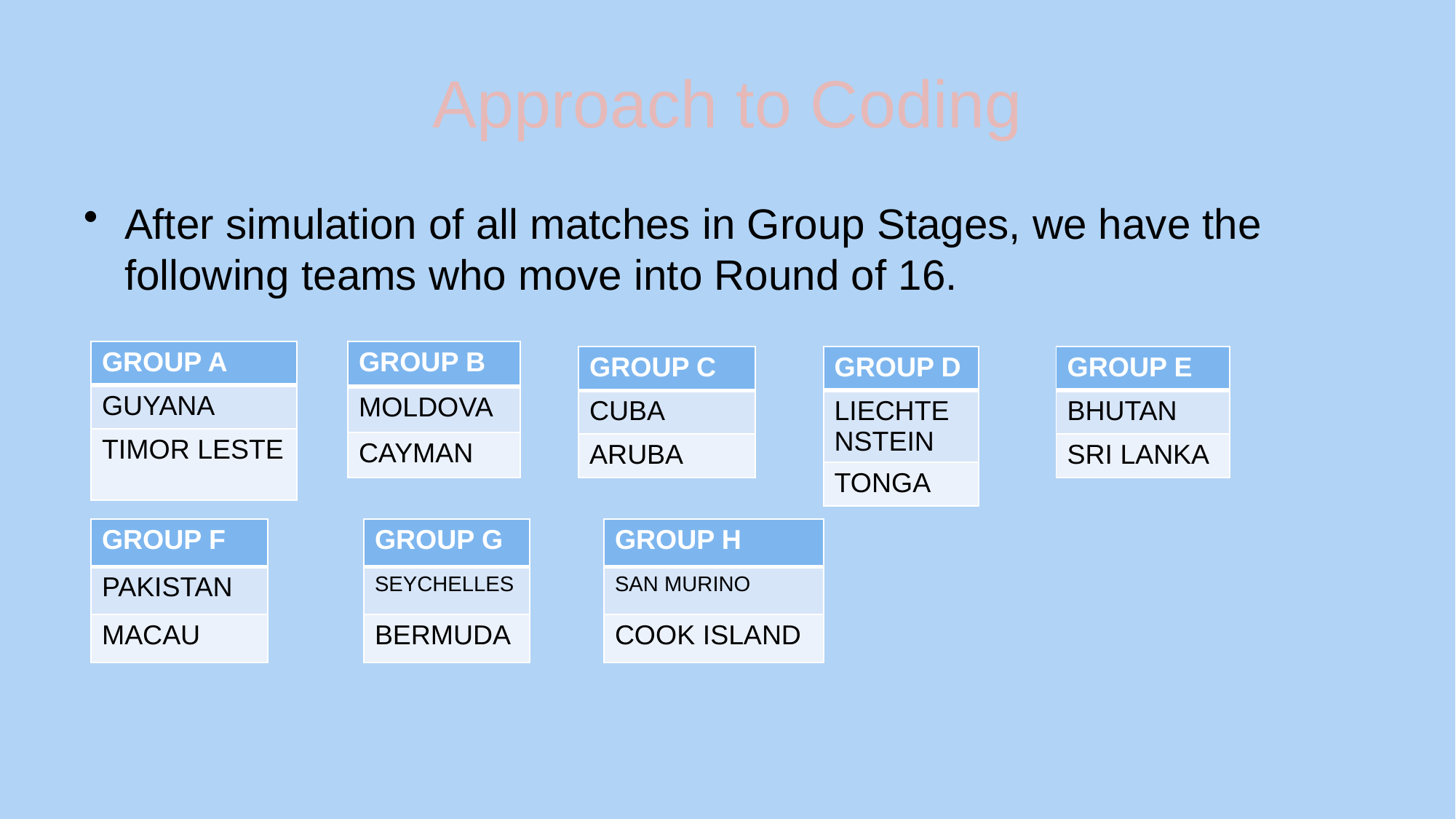

# Approach to Coding
After simulation of all matches in Group Stages, we have the following teams who move into Round of 16.

| GROUP A |
| --- |
| GUYANA |
| TIMOR LESTE |
| GROUP B |
| --- |
| MOLDOVA |
| CAYMAN |
| GROUP D |
| --- |
| LIECHTENSTEIN |
| TONGA |
| GROUP E |
| --- |
| BHUTAN |
| SRI LANKA |
| GROUP C |
| --- |
| CUBA |
| ARUBA |
| GROUP F |
| --- |
| PAKISTAN |
| MACAU |
| GROUP G |
| --- |
| SEYCHELLES |
| BERMUDA |
| GROUP H |
| --- |
| SAN MURINO |
| COOK ISLAND |